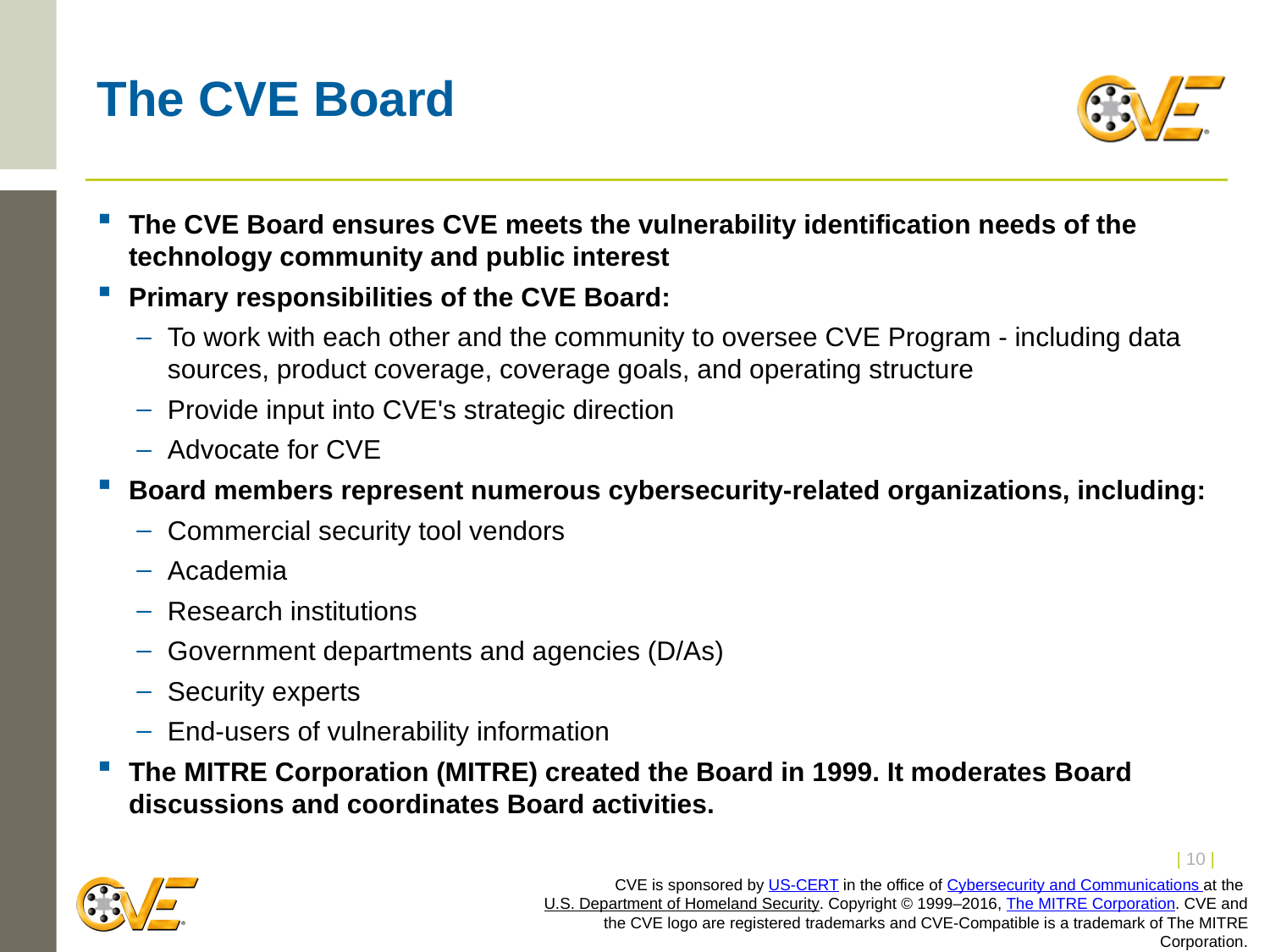

# The CVE Board
The CVE Board ensures CVE meets the vulnerability identification needs of the technology community and public interest
Primary responsibilities of the CVE Board:
To work with each other and the community to oversee CVE Program - including data sources, product coverage, coverage goals, and operating structure
Provide input into CVE's strategic direction
Advocate for CVE
Board members represent numerous cybersecurity-related organizations, including:
Commercial security tool vendors
Academia
Research institutions
Government departments and agencies (D/As)
Security experts
End-users of vulnerability information
The MITRE Corporation (MITRE) created the Board in 1999. It moderates Board discussions and coordinates Board activities.

| 10 |